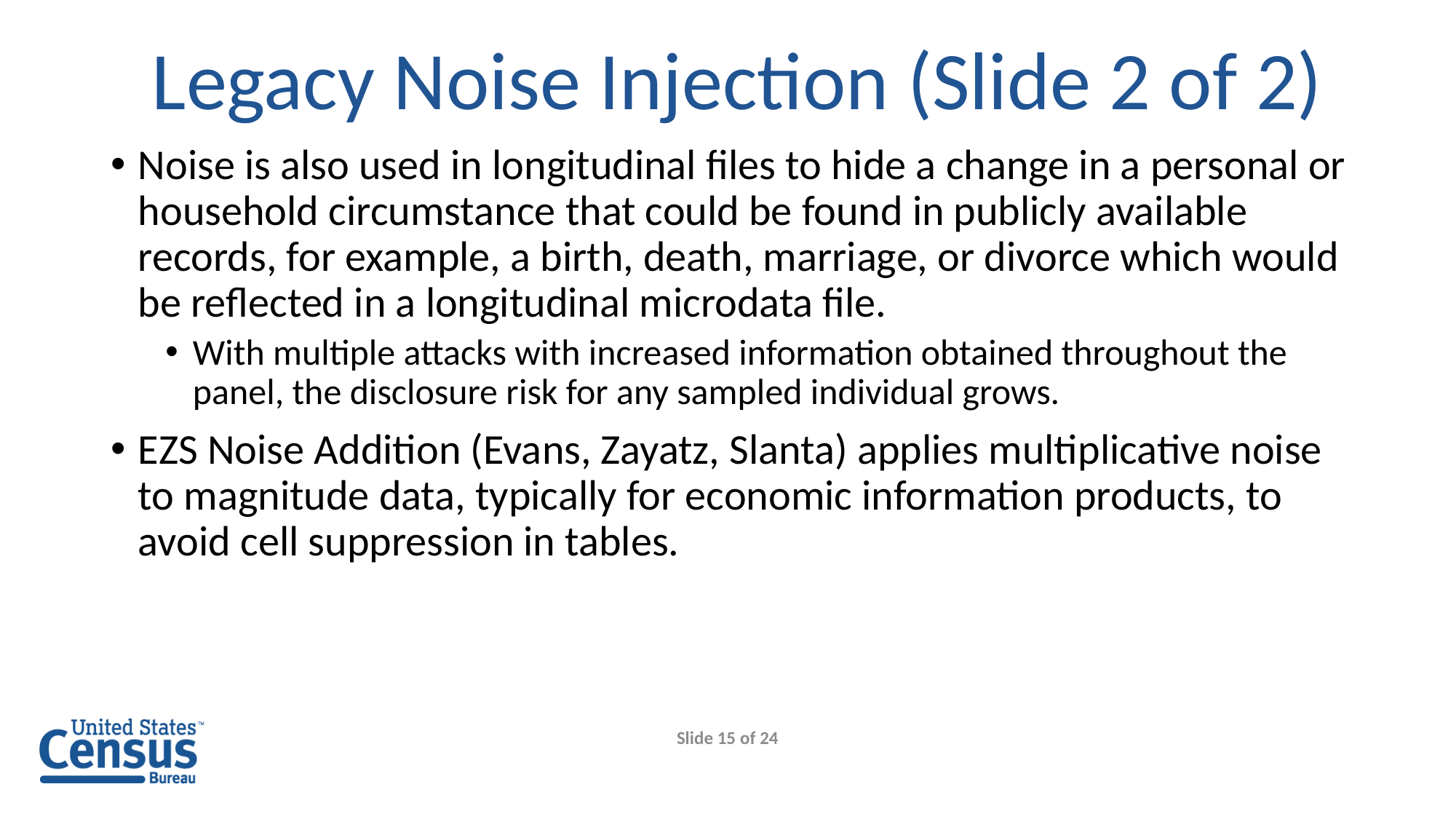

# Legacy Noise Injection (Slide 2 of 2)
Noise is also used in longitudinal files to hide a change in a personal or household circumstance that could be found in publicly available records, for example, a birth, death, marriage, or divorce which would be reflected in a longitudinal microdata file.
With multiple attacks with increased information obtained throughout the panel, the disclosure risk for any sampled individual grows.
EZS Noise Addition (Evans, Zayatz, Slanta) applies multiplicative noise to magnitude data, typically for economic information products, to avoid cell suppression in tables.

Slide 15 of 24